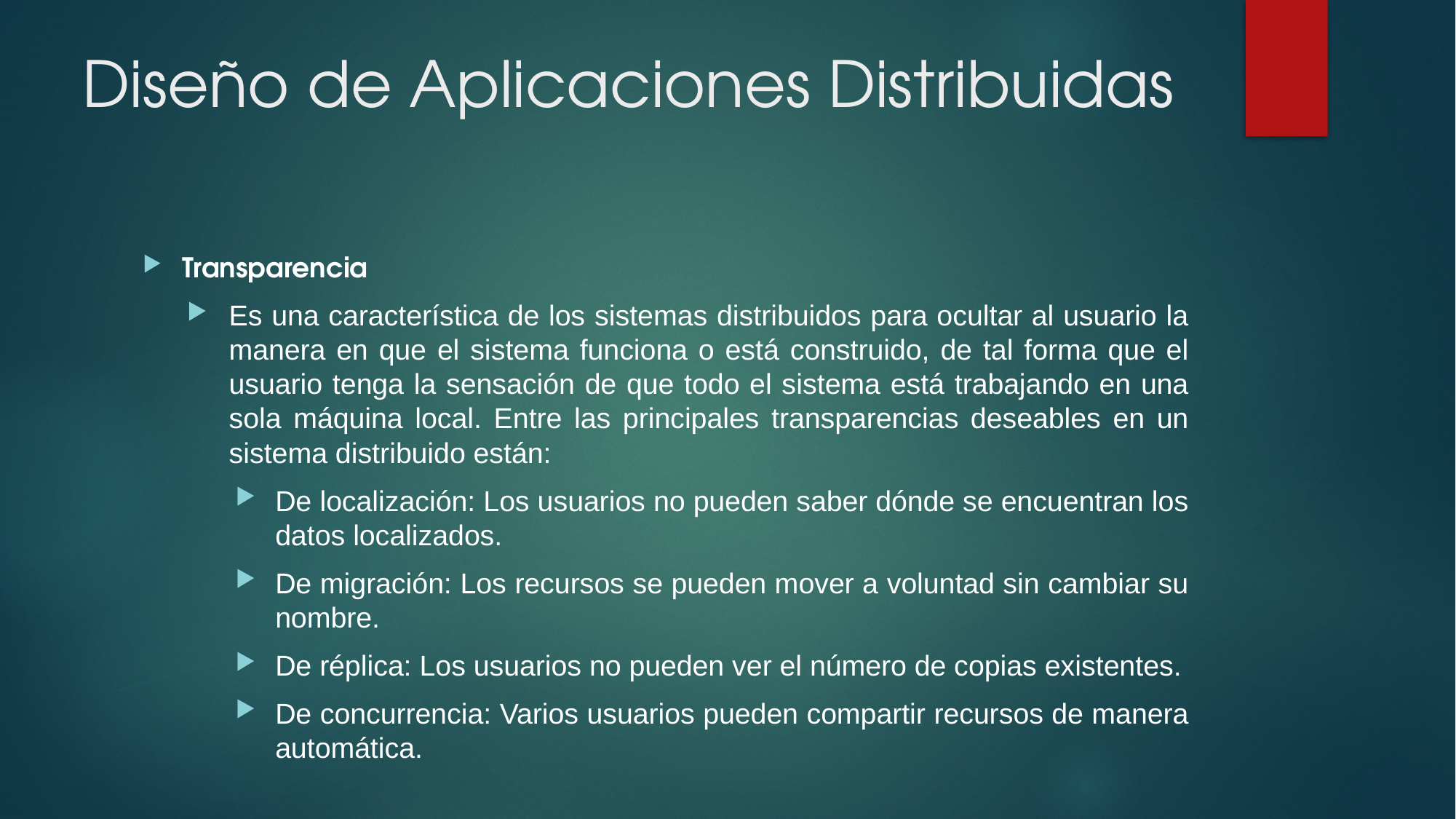

# Diseño de Aplicaciones Distribuidas
Transparencia
Es una característica de los sistemas distribuidos para ocultar al usuario la manera en que el sistema funciona o está construido, de tal forma que el usuario tenga la sensación de que todo el sistema está trabajando en una sola máquina local. Entre las principales transparencias deseables en un sistema distribuido están:
De localización: Los usuarios no pueden saber dónde se encuentran los datos localizados.
De migración: Los recursos se pueden mover a voluntad sin cambiar su nombre.
De réplica: Los usuarios no pueden ver el número de copias existentes.
De concurrencia: Varios usuarios pueden compartir recursos de manera automática.